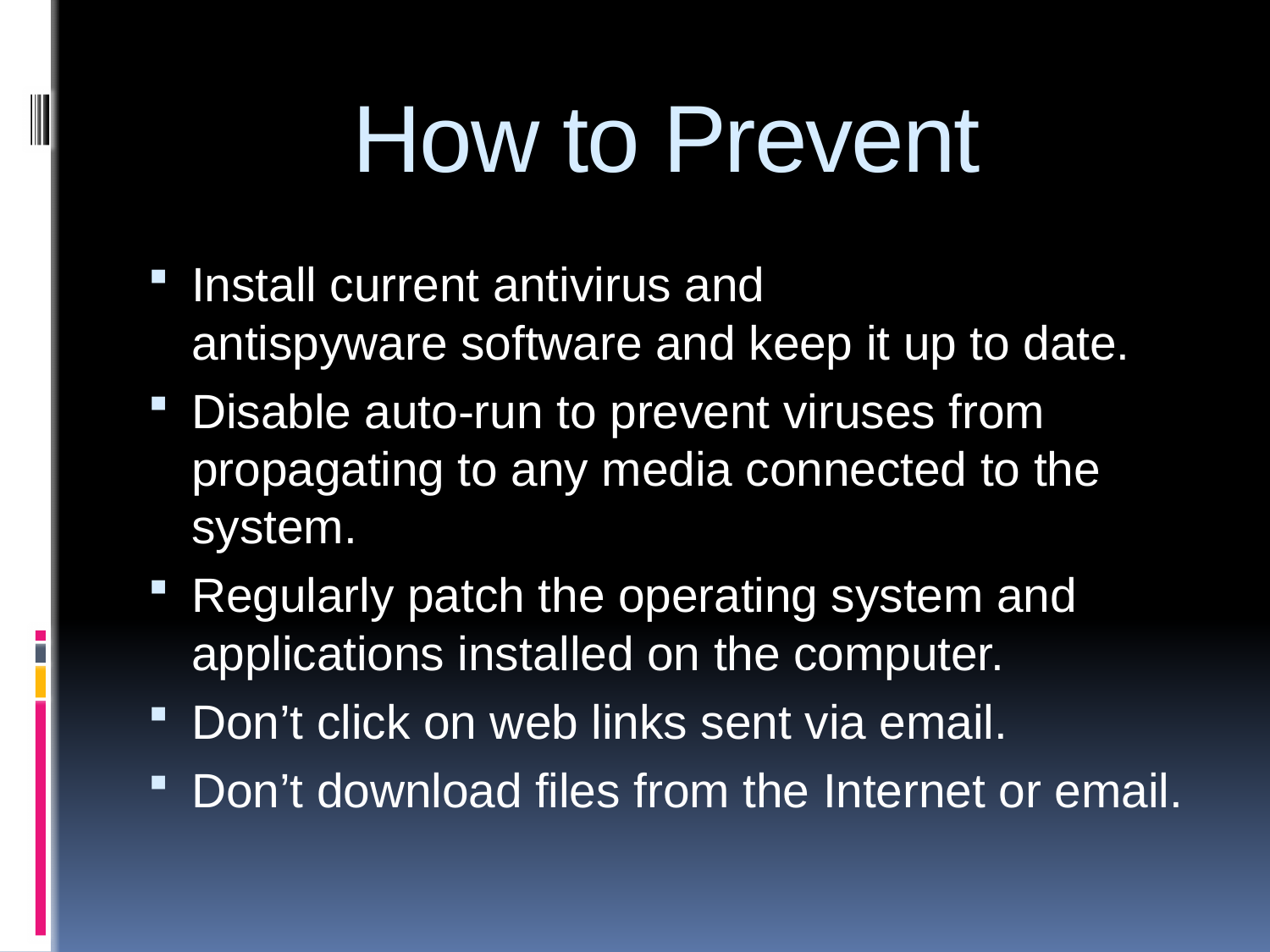

# How to Prevent
Install current antivirus and antispyware software and keep it up to date.
Disable auto-run to prevent viruses from propagating to any media connected to the system.
Regularly patch the operating system and applications installed on the computer.
Don’t click on web links sent via email.
Don’t download files from the Internet or email.